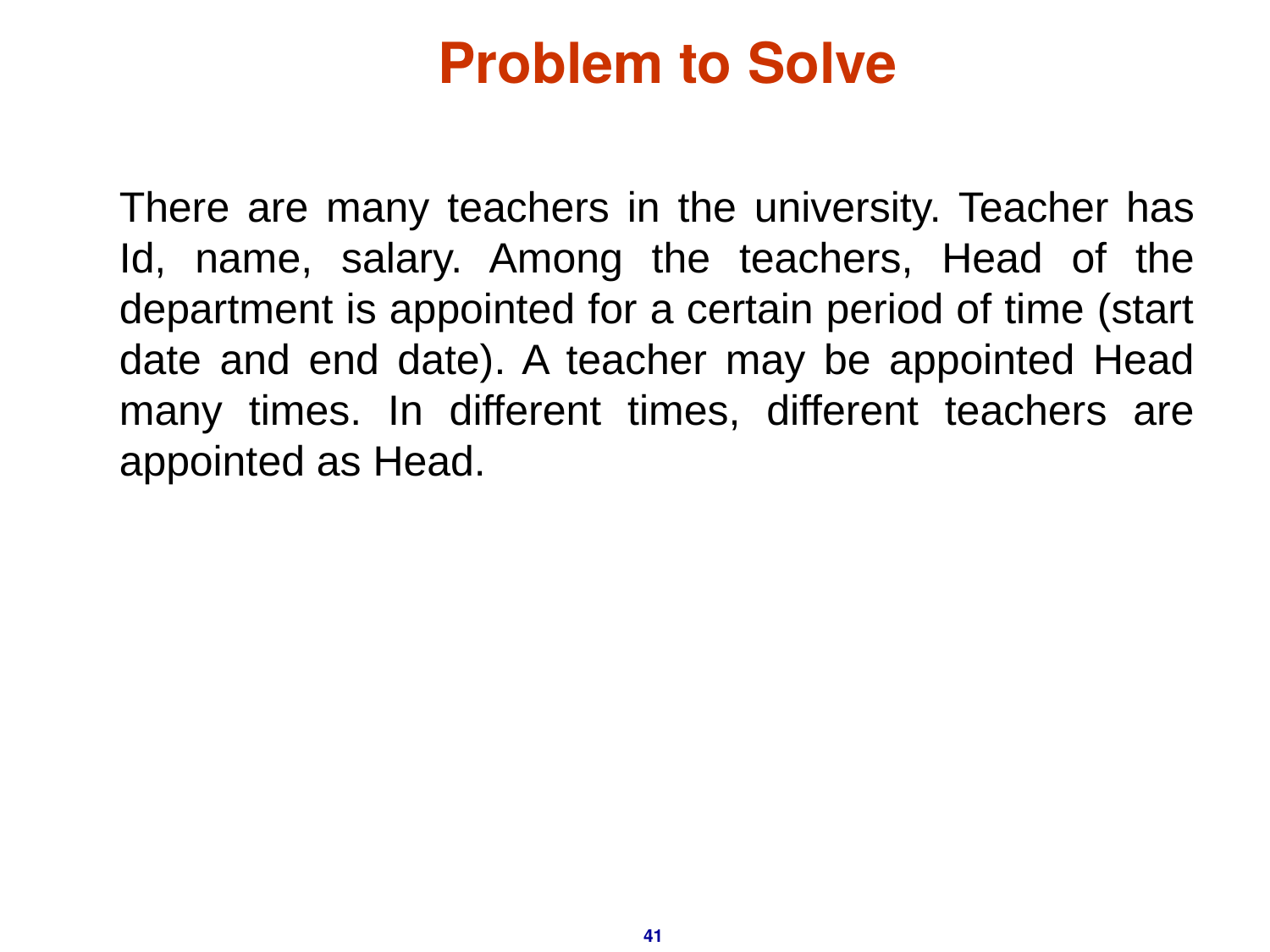

# Problem to Solve
There are many teachers in the university. Teacher has Id, name, salary. Among the teachers, Head of the department is appointed for a certain period of time (start date and end date). A teacher may be appointed Head many times. In different times, different teachers are appointed as Head.